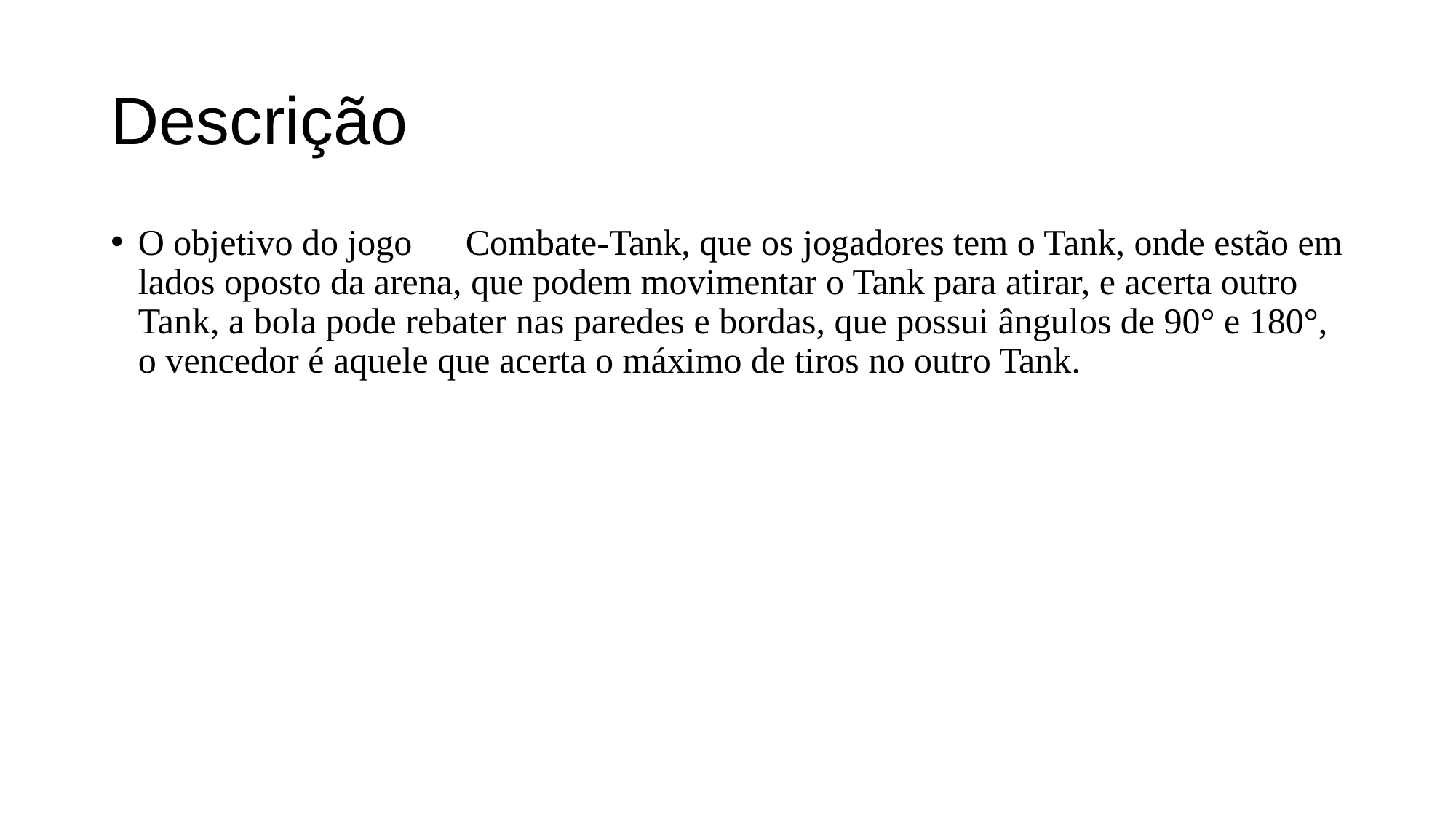

# Descrição
O objetivo do jogo 	Combate-Tank, que os jogadores tem o Tank, onde estão em lados oposto da arena, que podem movimentar o Tank para atirar, e acerta outro Tank, a bola pode rebater nas paredes e bordas, que possui ângulos de 90° e 180°, o vencedor é aquele que acerta o máximo de tiros no outro Tank.